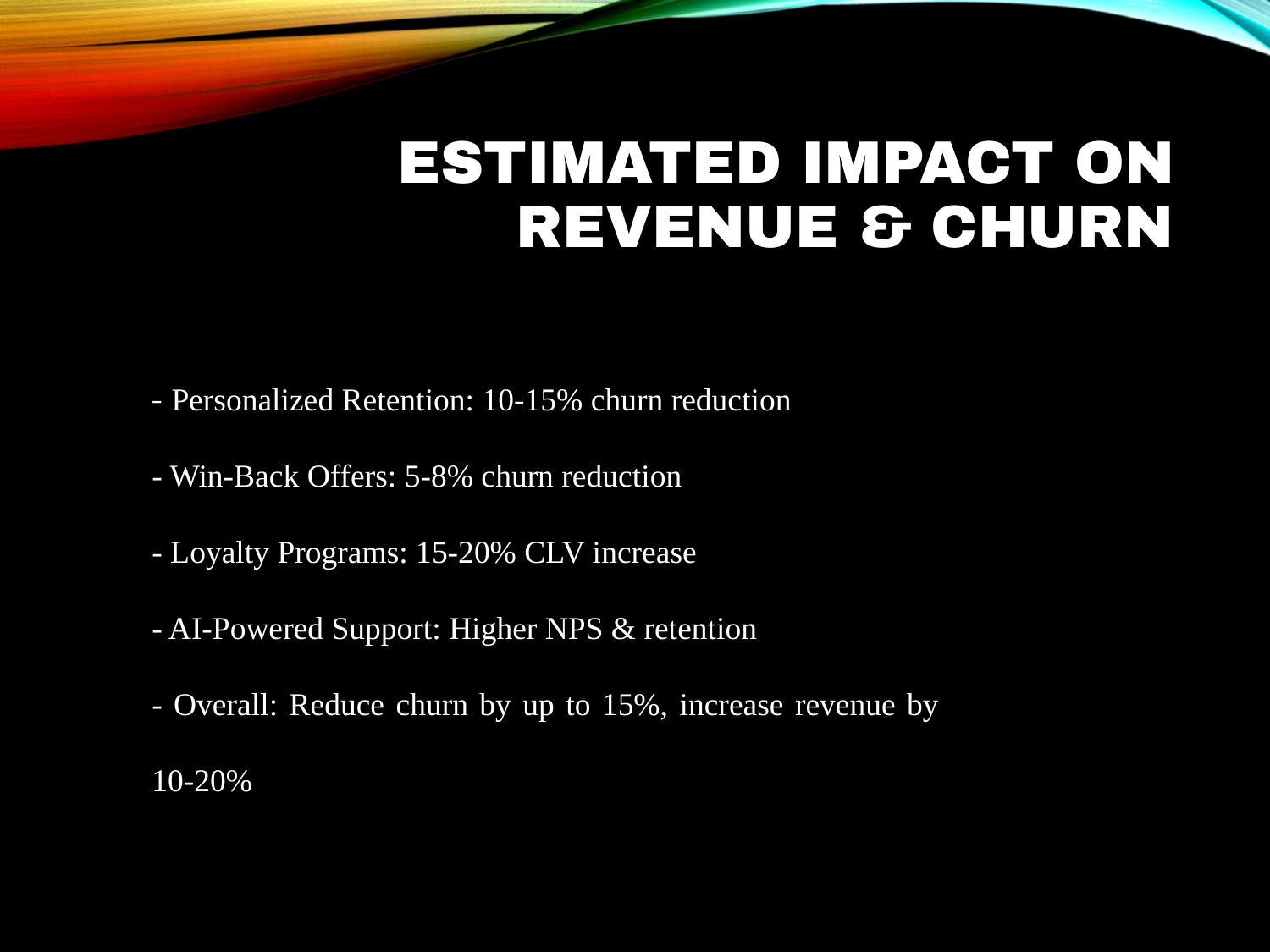

# Estimated Impact on Revenue & Churn
- Personalized Retention: 10-15% churn reduction
- Win-Back Offers: 5-8% churn reduction
- Loyalty Programs: 15-20% CLV increase
- AI-Powered Support: Higher NPS & retention
- Overall: Reduce churn by up to 15%, increase revenue by 10-20%